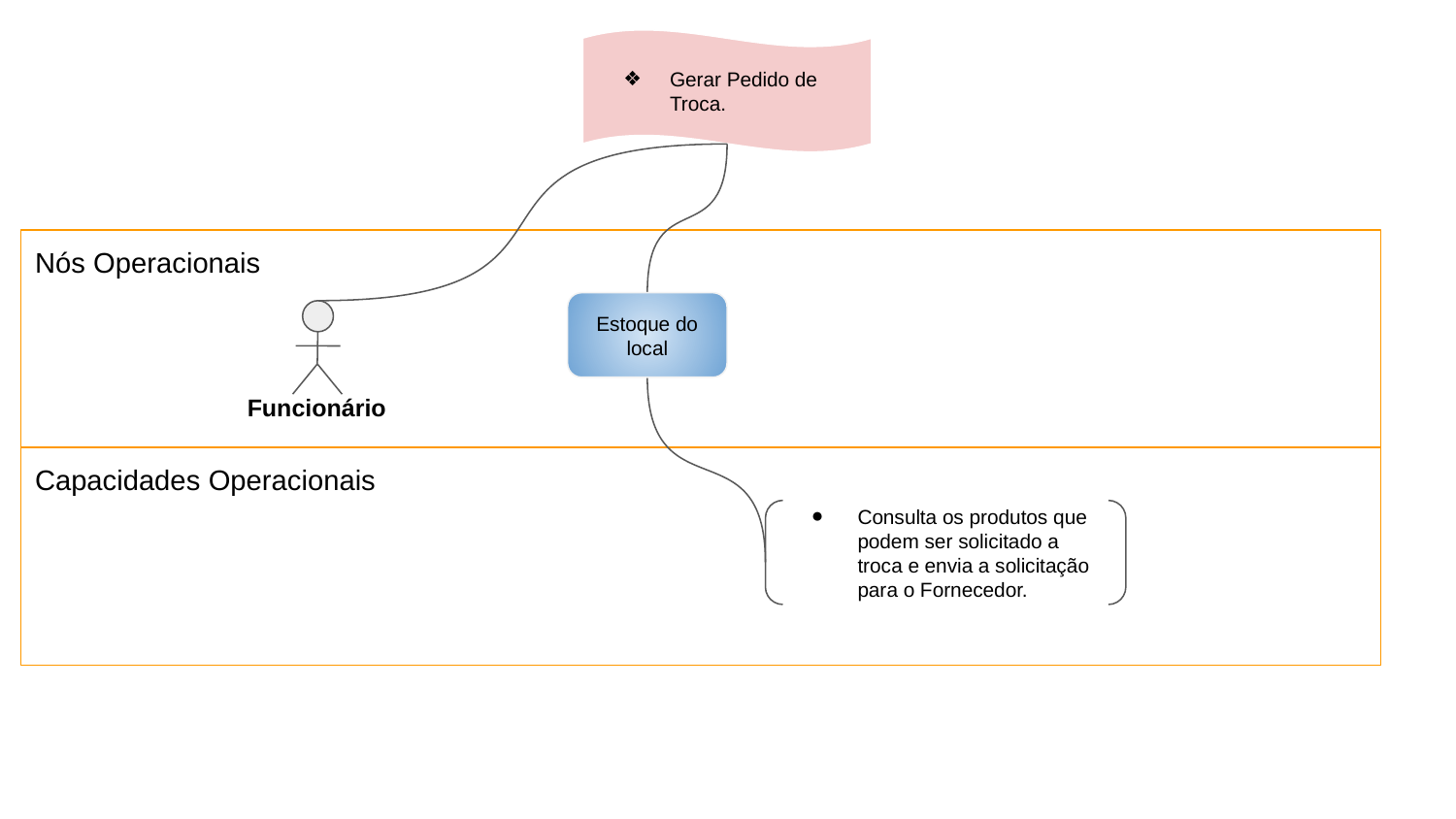

Gerar Pedido de Troca.
Nós Operacionais
Estoque do local

Funcionário
Capacidades Operacionais
Consulta os produtos que podem ser solicitado a troca e envia a solicitação para o Fornecedor.